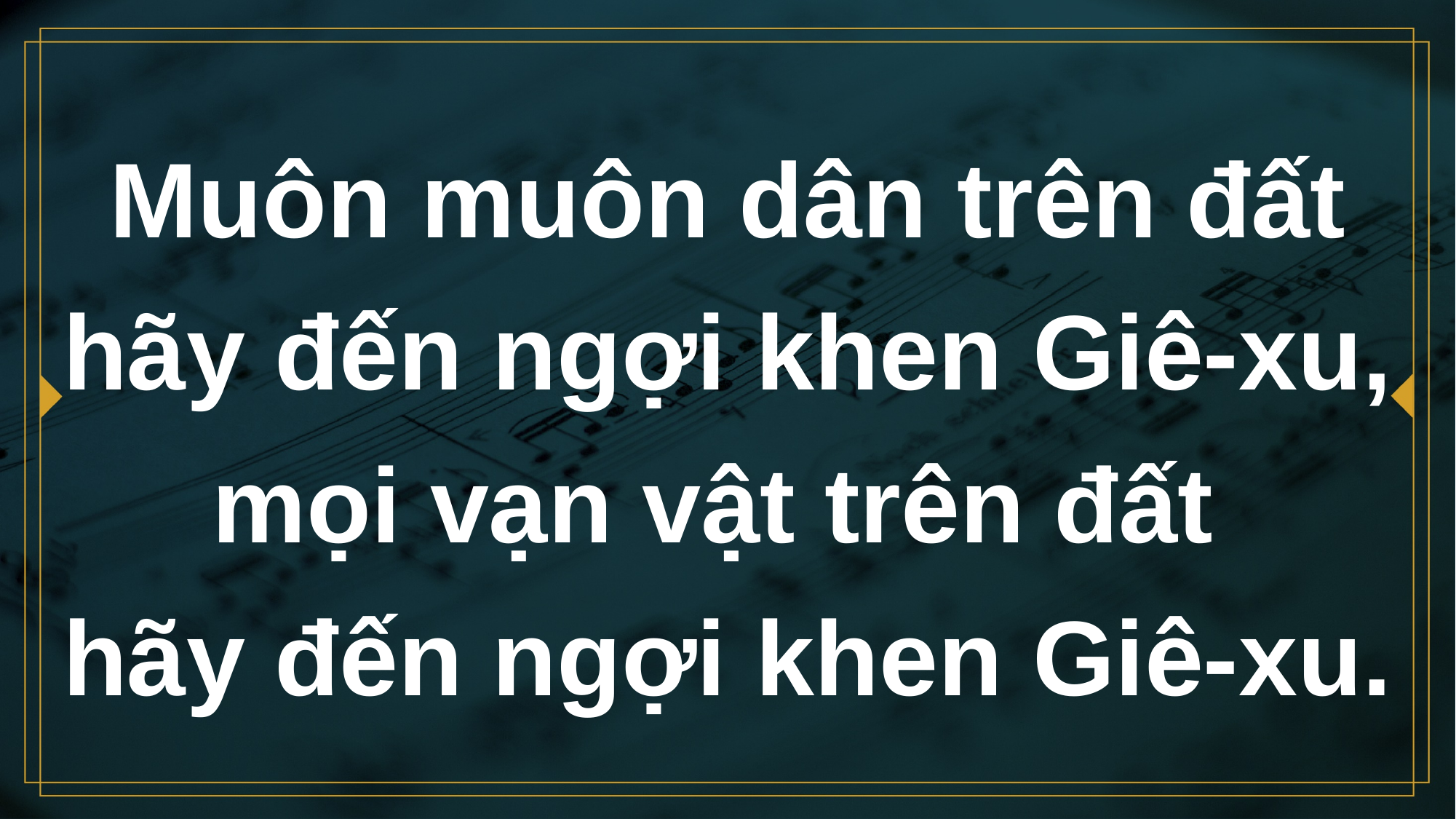

# Muôn muôn dân trên đất hãy đến ngợi khen Giê-xu,
mọi vạn vật trên đất
hãy đến ngợi khen Giê-xu.